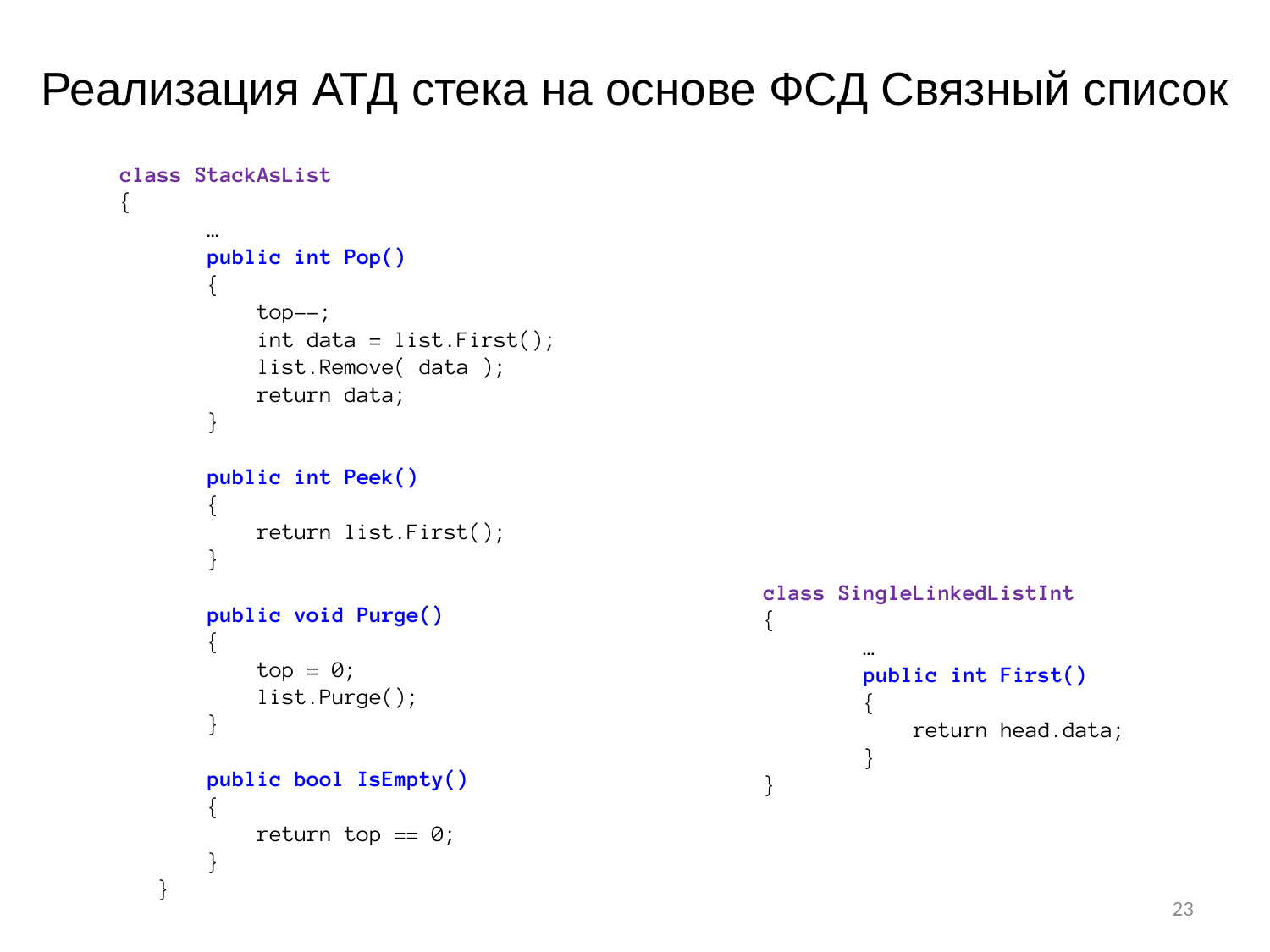

Реализация АТД стека на основе ФСД Связный список
 class StackAsList
 {
        …
        public int Pop()
        {
            top--;
            int data = list.First();
            list.Remove( data );
            return data;
        }

        public int Peek()
        {
            return list.First();
        }

        public void Purge()
        {
            top = 0;
            list.Purge();
        }

        public bool IsEmpty()
        {
            return top == 0;
        }
    }
class SingleLinkedListInt
{
        …
        public int First()
        {
            return head.data;
        }
}
23